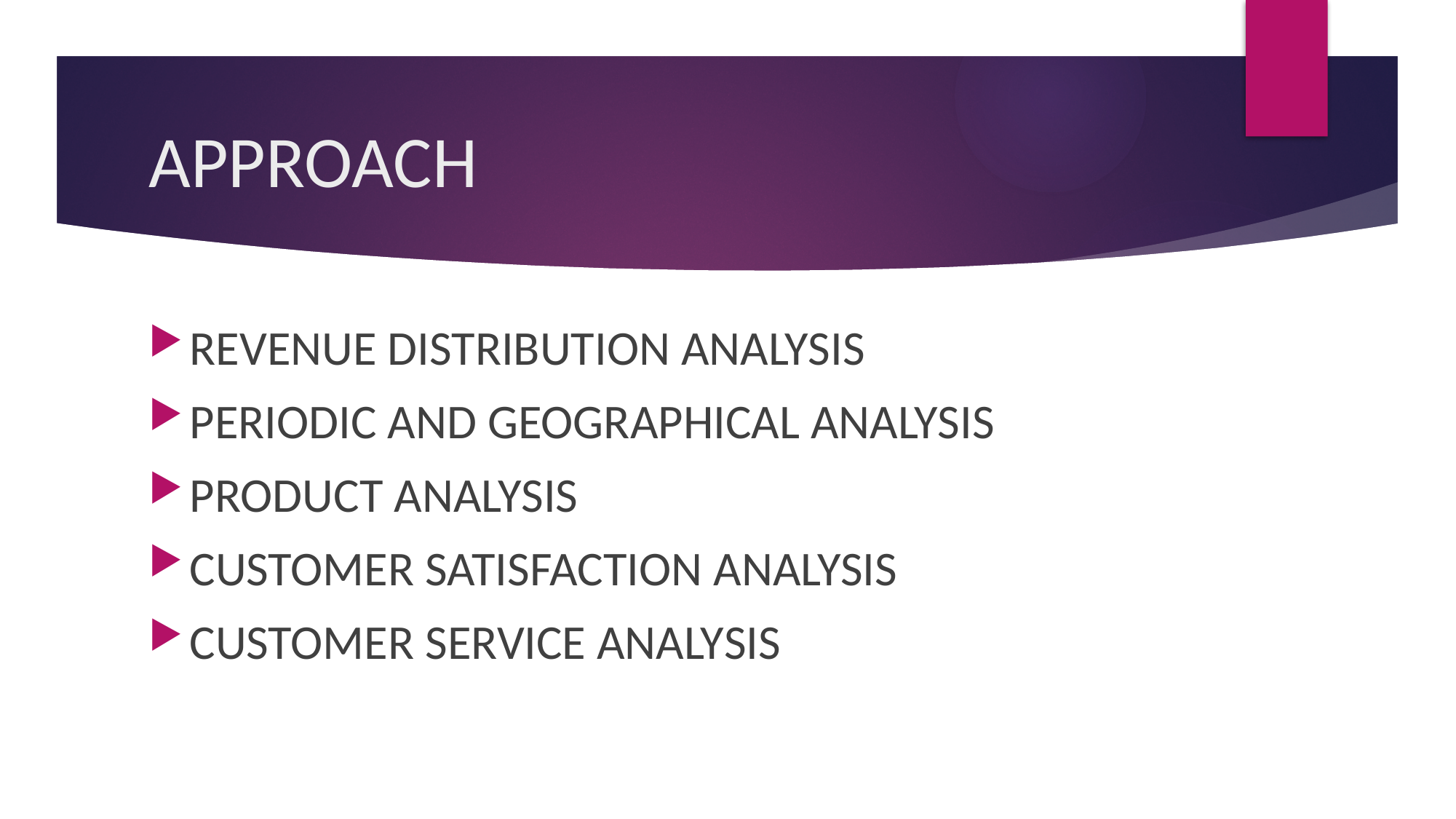

# APPROACH
REVENUE DISTRIBUTION ANALYSIS
PERIODIC AND GEOGRAPHICAL ANALYSIS
PRODUCT ANALYSIS
CUSTOMER SATISFACTION ANALYSIS
CUSTOMER SERVICE ANALYSIS